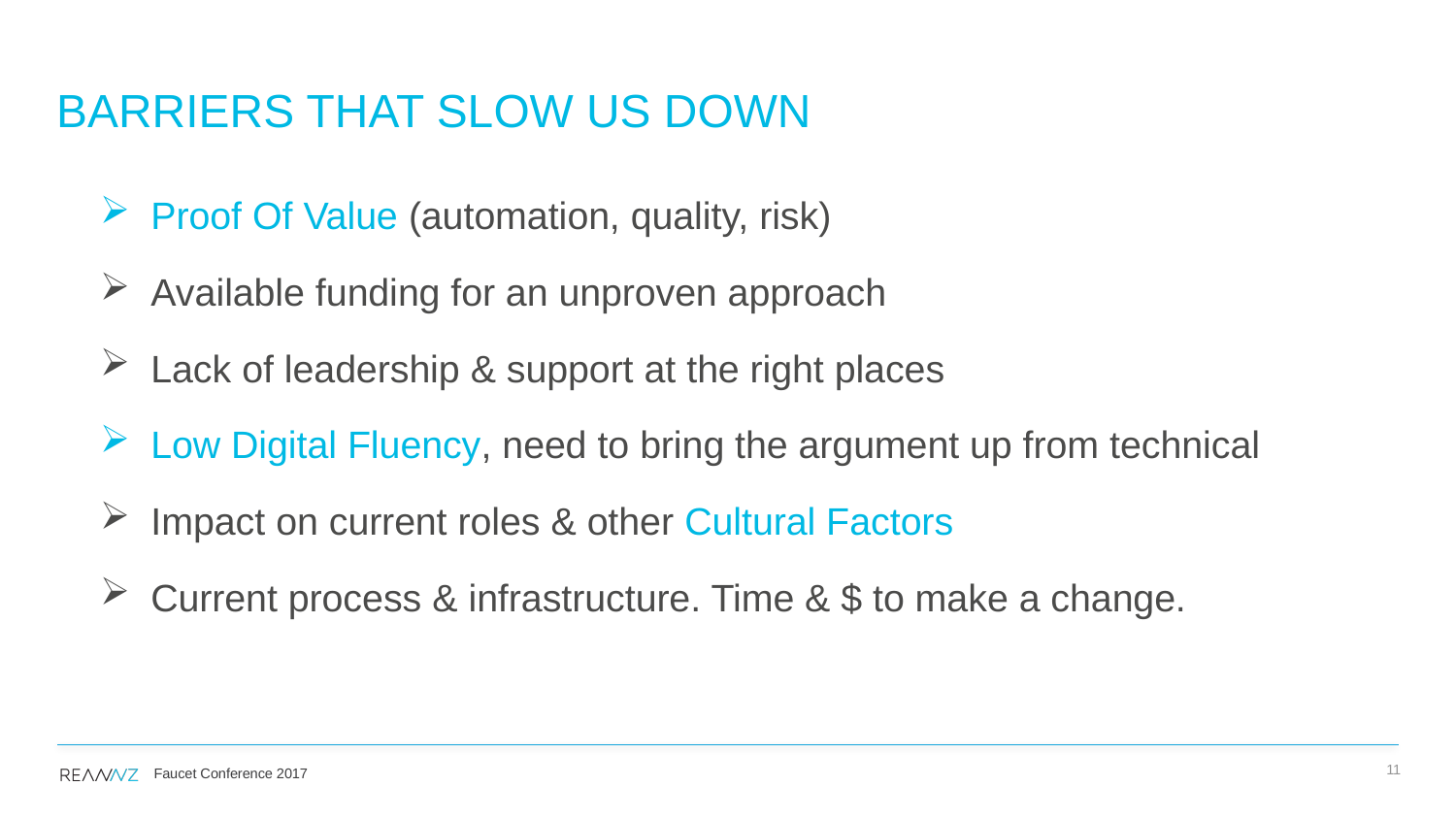

Barriers that slow us down
Proof Of Value (automation, quality, risk)
Available funding for an unproven approach
Lack of leadership & support at the right places
Low Digital Fluency, need to bring the argument up from technical
Impact on current roles & other Cultural Factors
Current process & infrastructure. Time & $ to make a change.